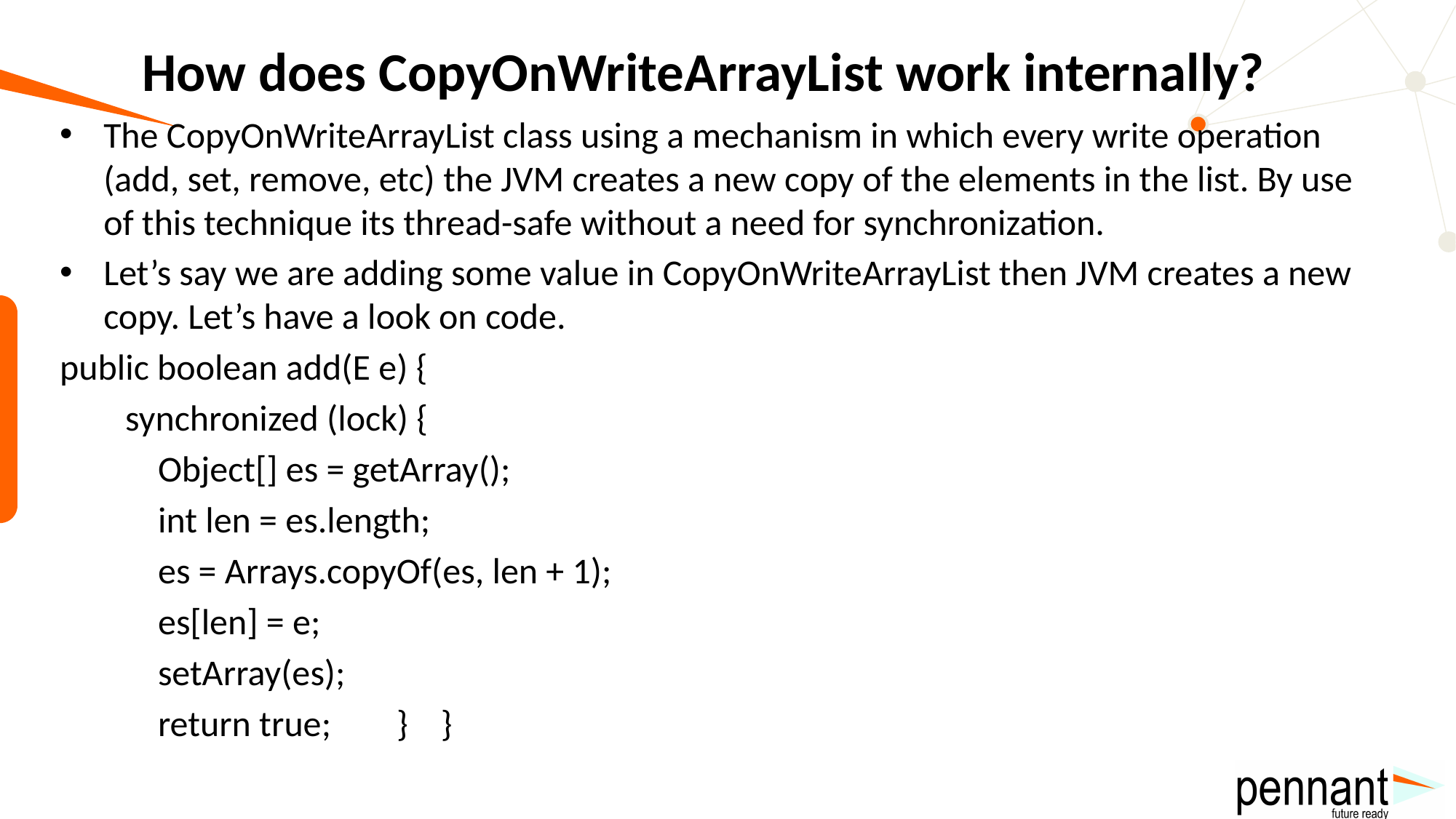

# How does CopyOnWriteArrayList work internally?
The CopyOnWriteArrayList class using a mechanism in which every write operation (add, set, remove, etc) the JVM creates a new copy of the elements in the list. By use of this technique its thread-safe without a need for synchronization.
Let’s say we are adding some value in CopyOnWriteArrayList then JVM creates a new copy. Let’s have a look on code.
public boolean add(E e) {
        synchronized (lock) {
            Object[] es = getArray();
            int len = es.length;
            es = Arrays.copyOf(es, len + 1);
            es[len] = e;
            setArray(es);
            return true;        }    }